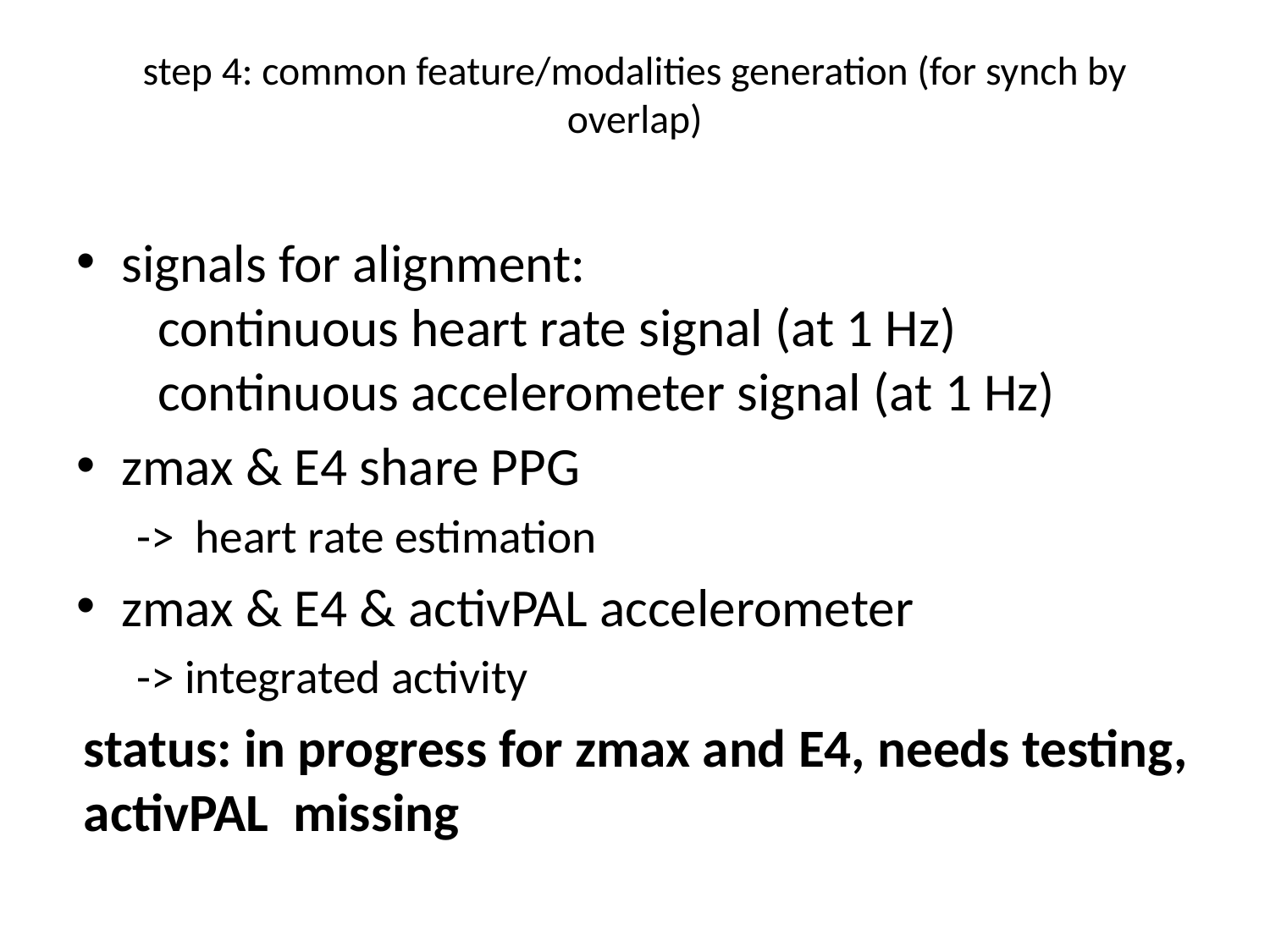

# step 4: common feature/modalities generation (for synch by overlap)
signals for alignment:
   continuous heart rate signal (at 1 Hz)
   continuous accelerometer signal (at 1 Hz)
zmax & E4 share PPG
->  heart rate estimation
zmax & E4 & activPAL accelerometer
-> integrated activity
status: in progress for zmax and E4, needs testing, activPAL  missing